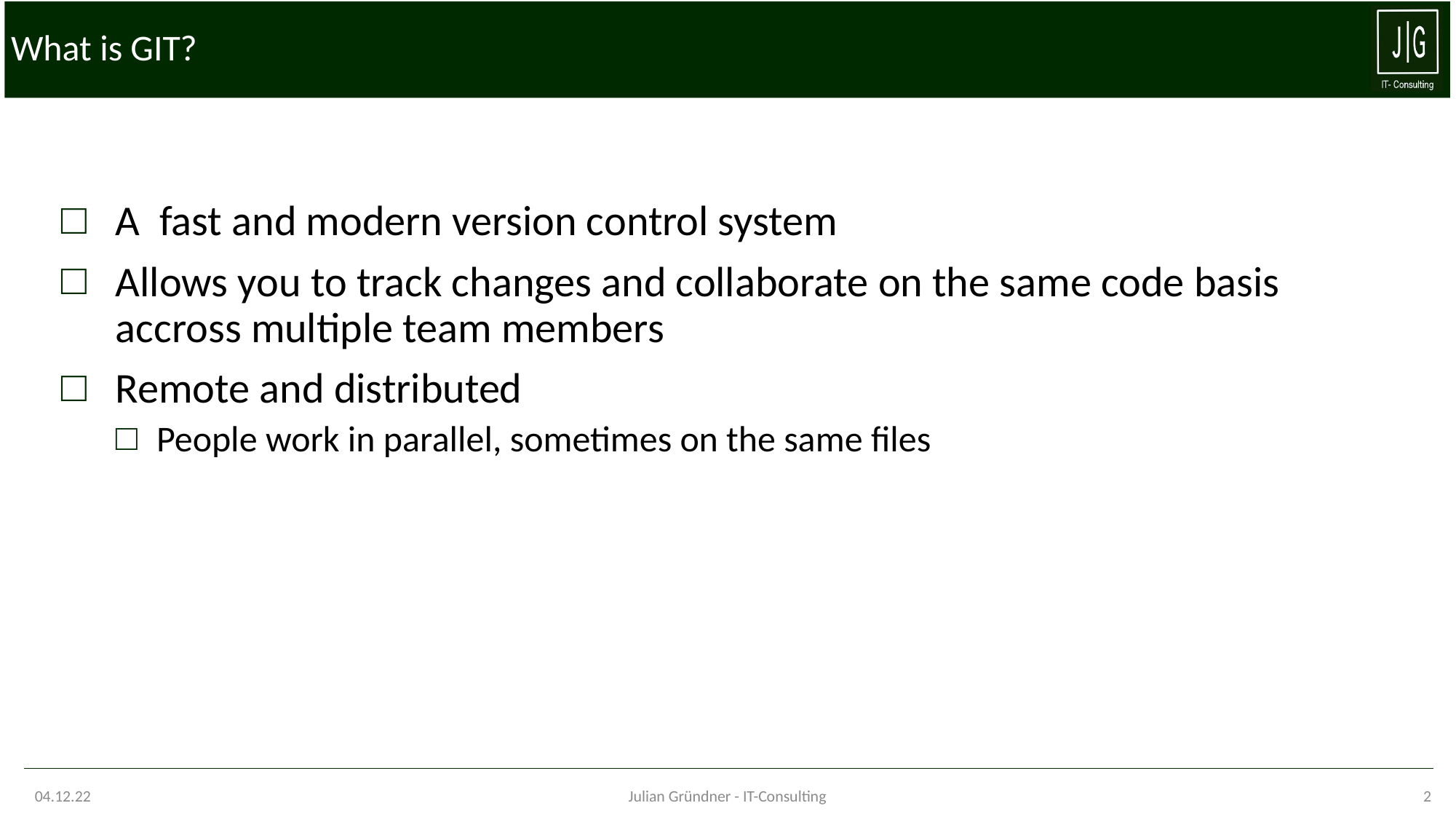

# What is GIT?
A  fast and modern version control system
Allows you to track changes and collaborate on the same code basis accross multiple team members
Remote and distributed
People work in parallel, sometimes on the same files

04.12.22
Julian Gründner - IT-Consulting
2